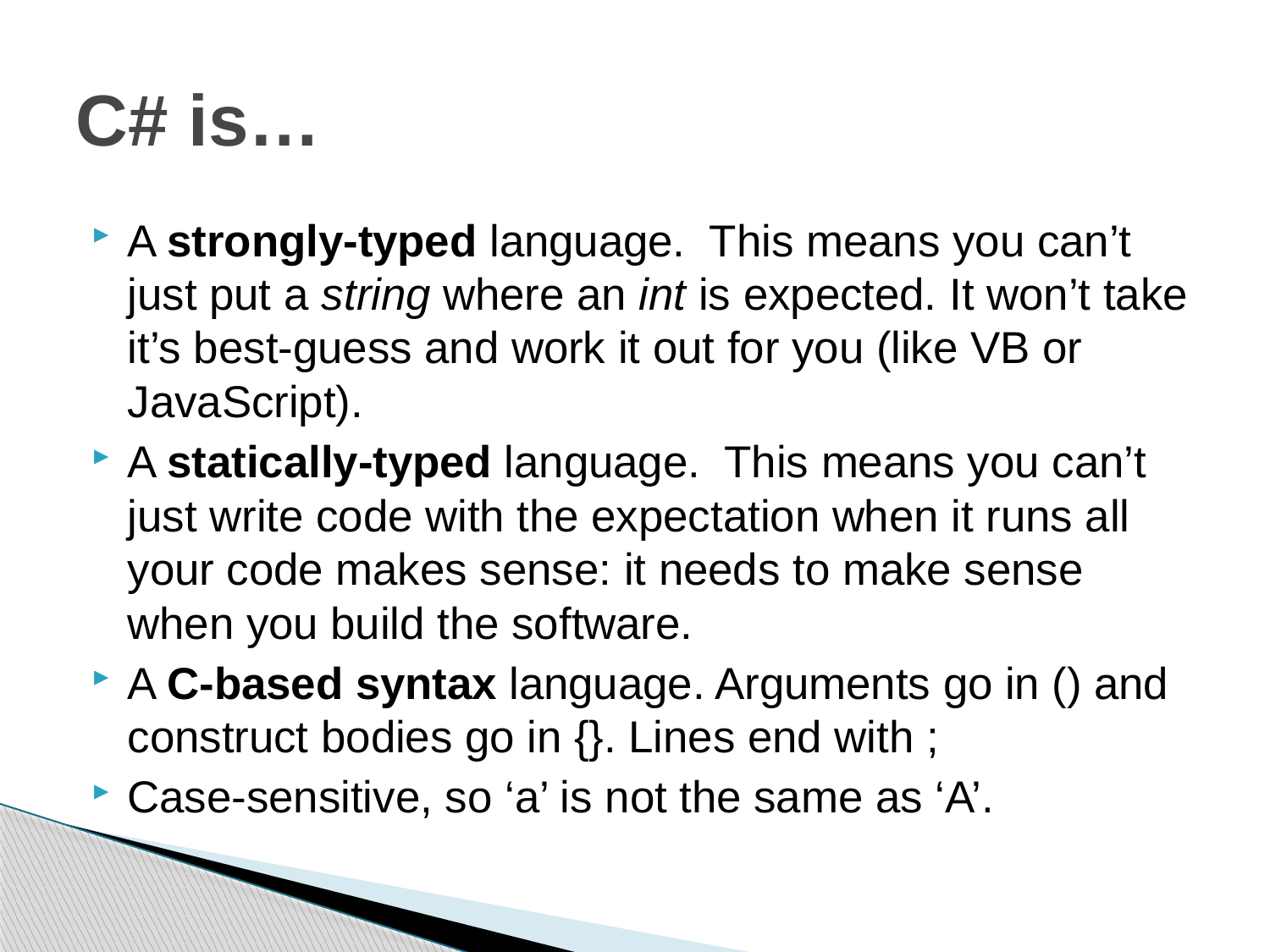

# C# is…
A strongly-typed language.  This means you can’t just put a string where an int is expected. It won’t take it’s best-guess and work it out for you (like VB or JavaScript).
A statically-typed language.  This means you can’t just write code with the expectation when it runs all your code makes sense: it needs to make sense when you build the software.
A C-based syntax language. Arguments go in () and construct bodies go in {}. Lines end with ;
Case-sensitive, so ‘a’ is not the same as ‘A’.